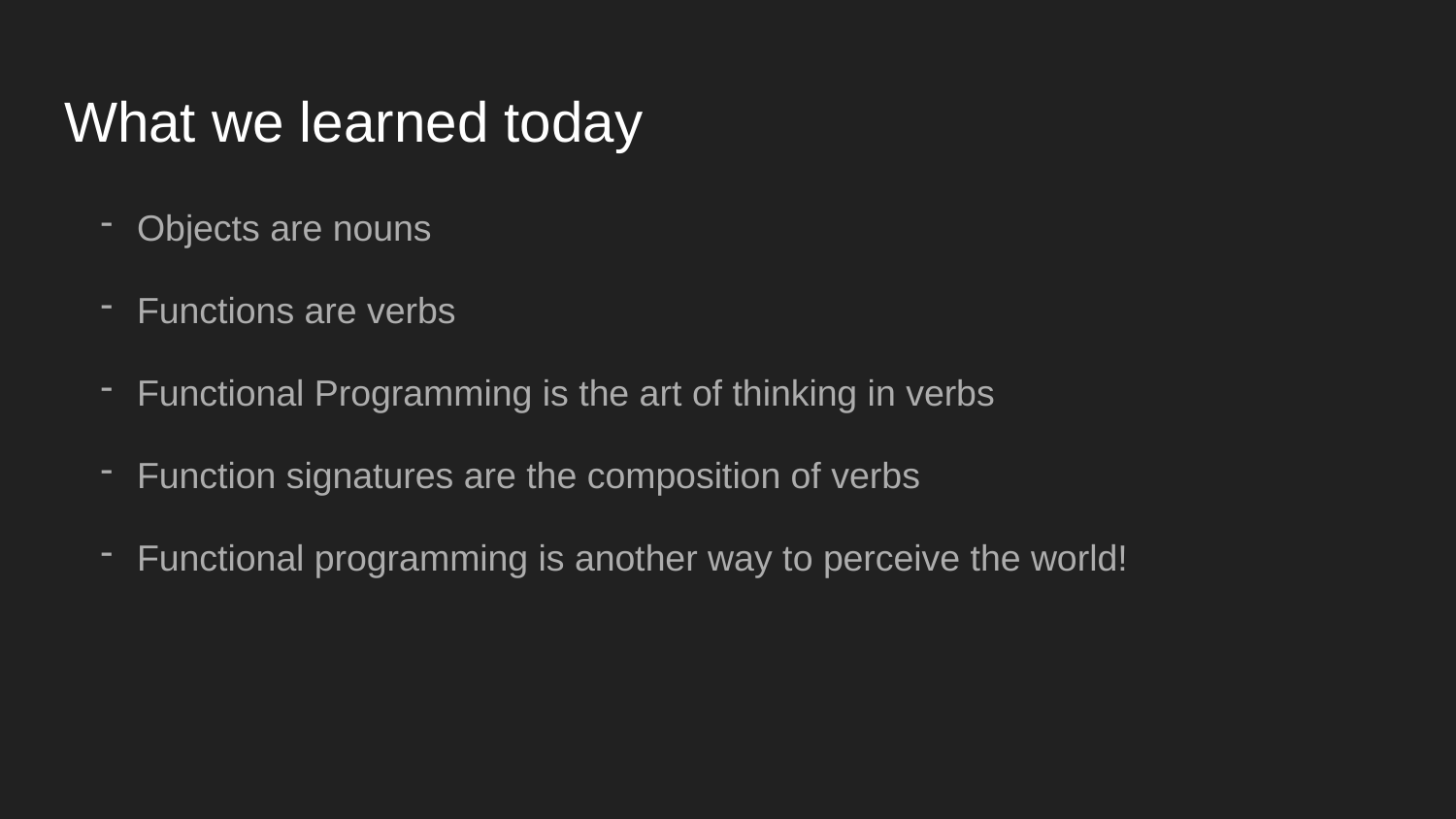

# What we learned today
Objects are nouns
Functions are verbs
Functional Programming is the art of thinking in verbs
Function signatures are the composition of verbs
Functional programming is another way to perceive the world!